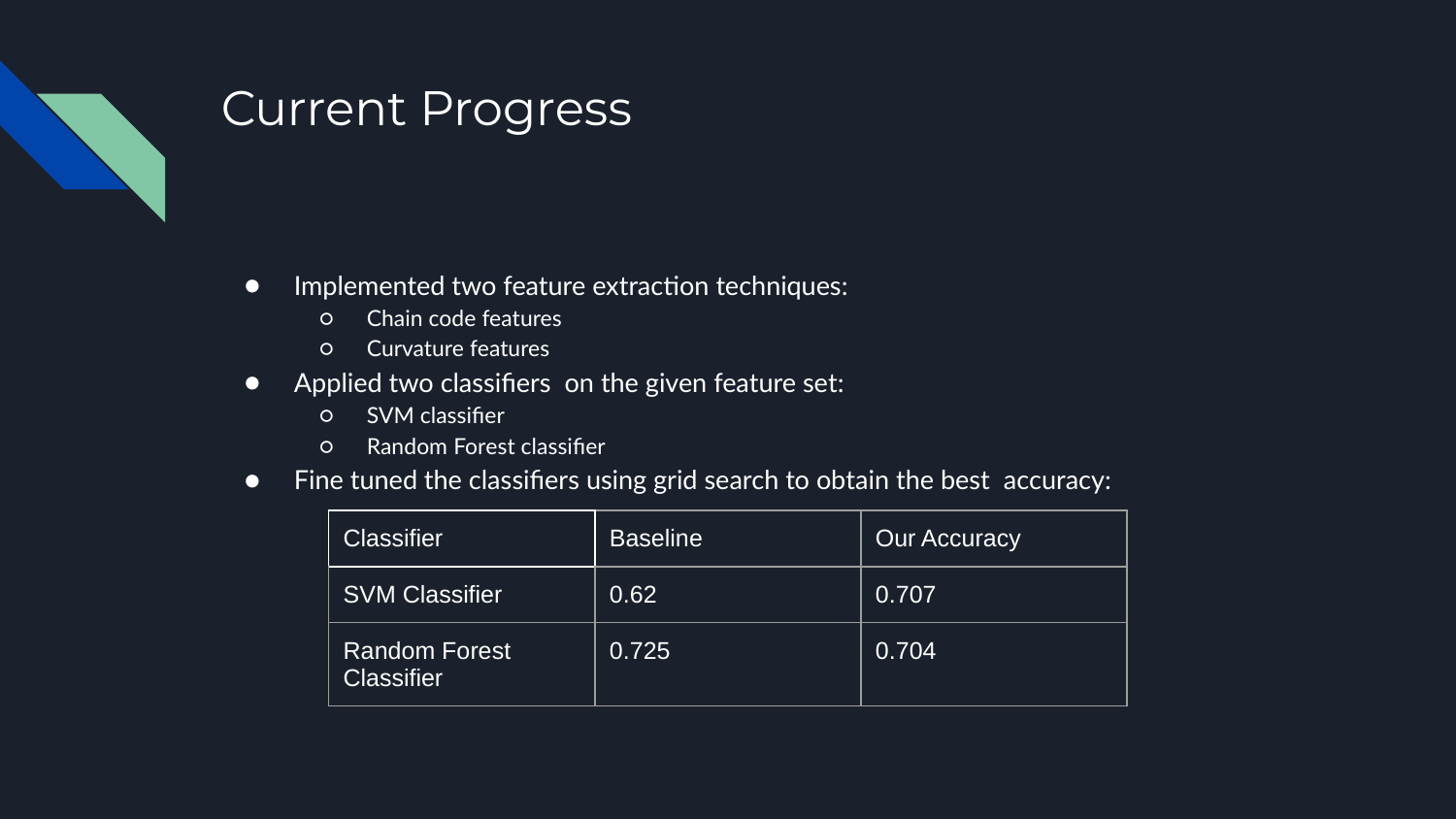

# Current Progress
Implemented two feature extraction techniques:
Chain code features
Curvature features
Applied two classifiers  on the given feature set:
SVM classifier
Random Forest classifier
Fine tuned the classifiers using grid search to obtain the best  accuracy:

| Classifier | Baseline | Our Accuracy |
| --- | --- | --- |
| SVM Classifier | 0.62 | 0.707 |
| Random Forest Classifier | 0.725 | 0.704 |